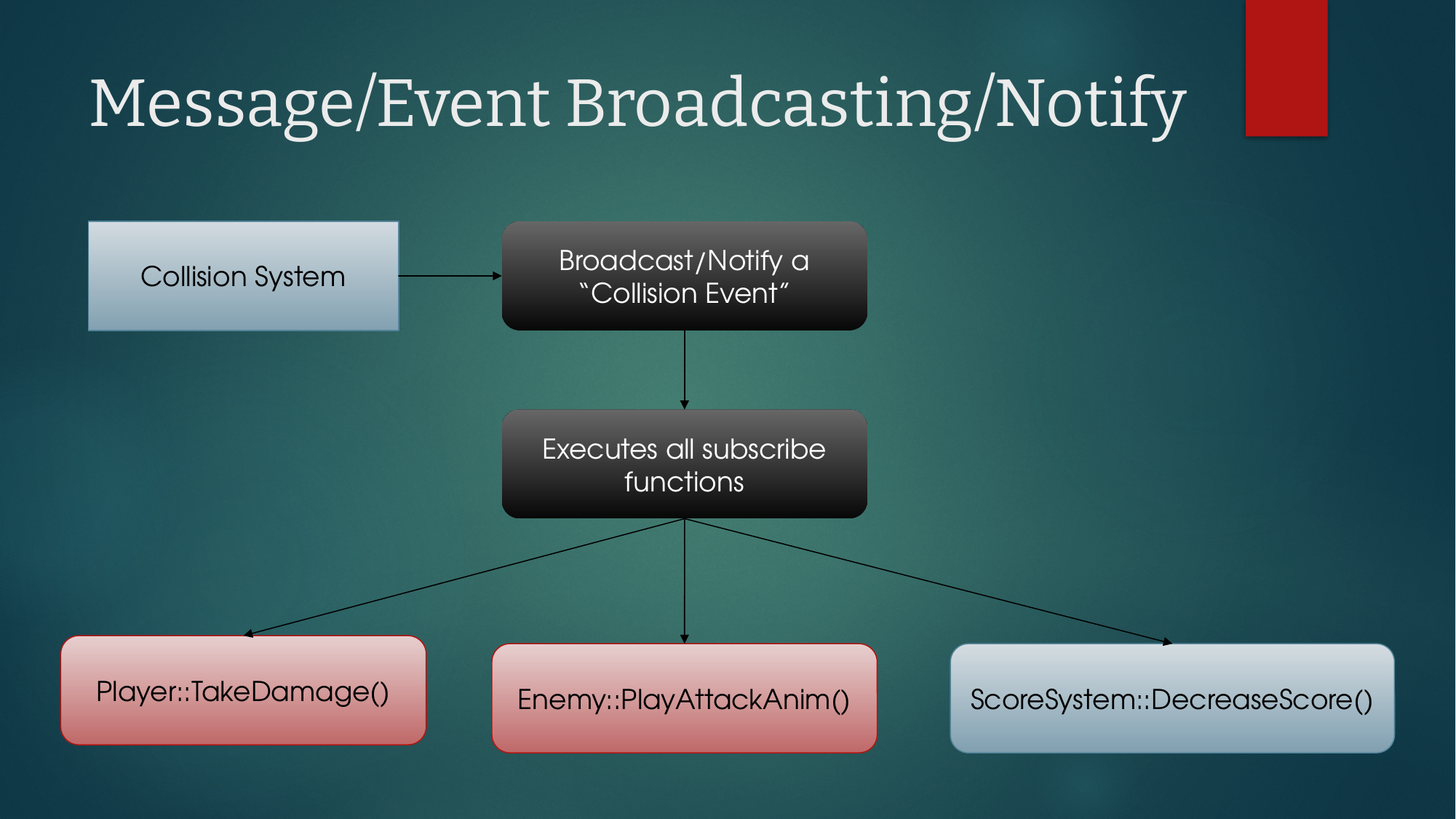

# Message/Event Broadcasting/Notify
Collision System
Broadcast/Notify a “Collision Event”
Executes all subscribe functions
Player::TakeDamage()
Enemy::PlayAttackAnim()
ScoreSystem::DecreaseScore()